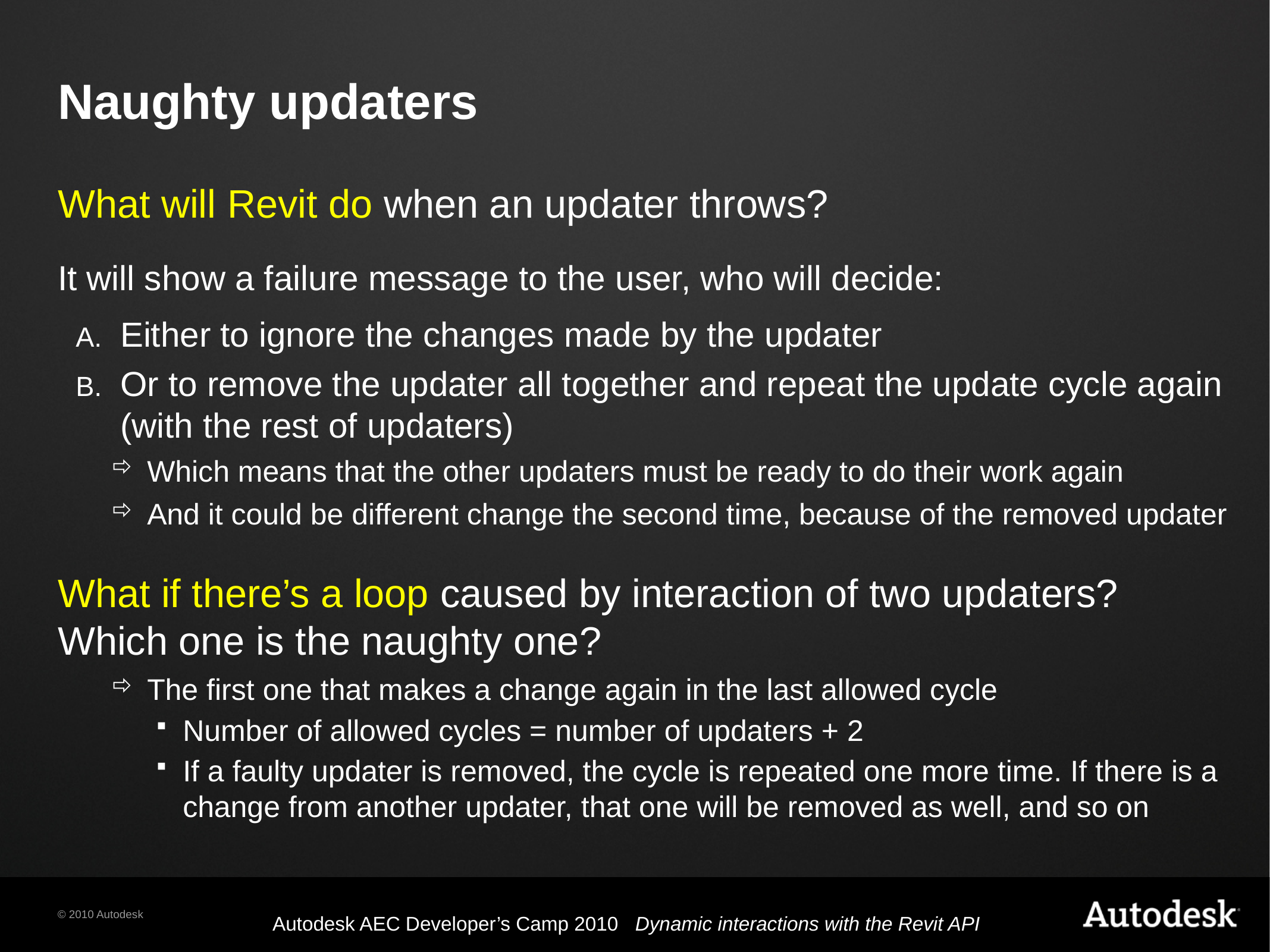

# Naughty updaters
What will Revit do when an updater throws?
It will show a failure message to the user, who will decide:
Either to ignore the changes made by the updater
Or to remove the updater all together and repeat the update cycle again (with the rest of updaters)
Which means that the other updaters must be ready to do their work again
And it could be different change the second time, because of the removed updater
What if there’s a loop caused by interaction of two updaters? Which one is the naughty one?
The first one that makes a change again in the last allowed cycle
Number of allowed cycles = number of updaters + 2
If a faulty updater is removed, the cycle is repeated one more time. If there is a change from another updater, that one will be removed as well, and so on